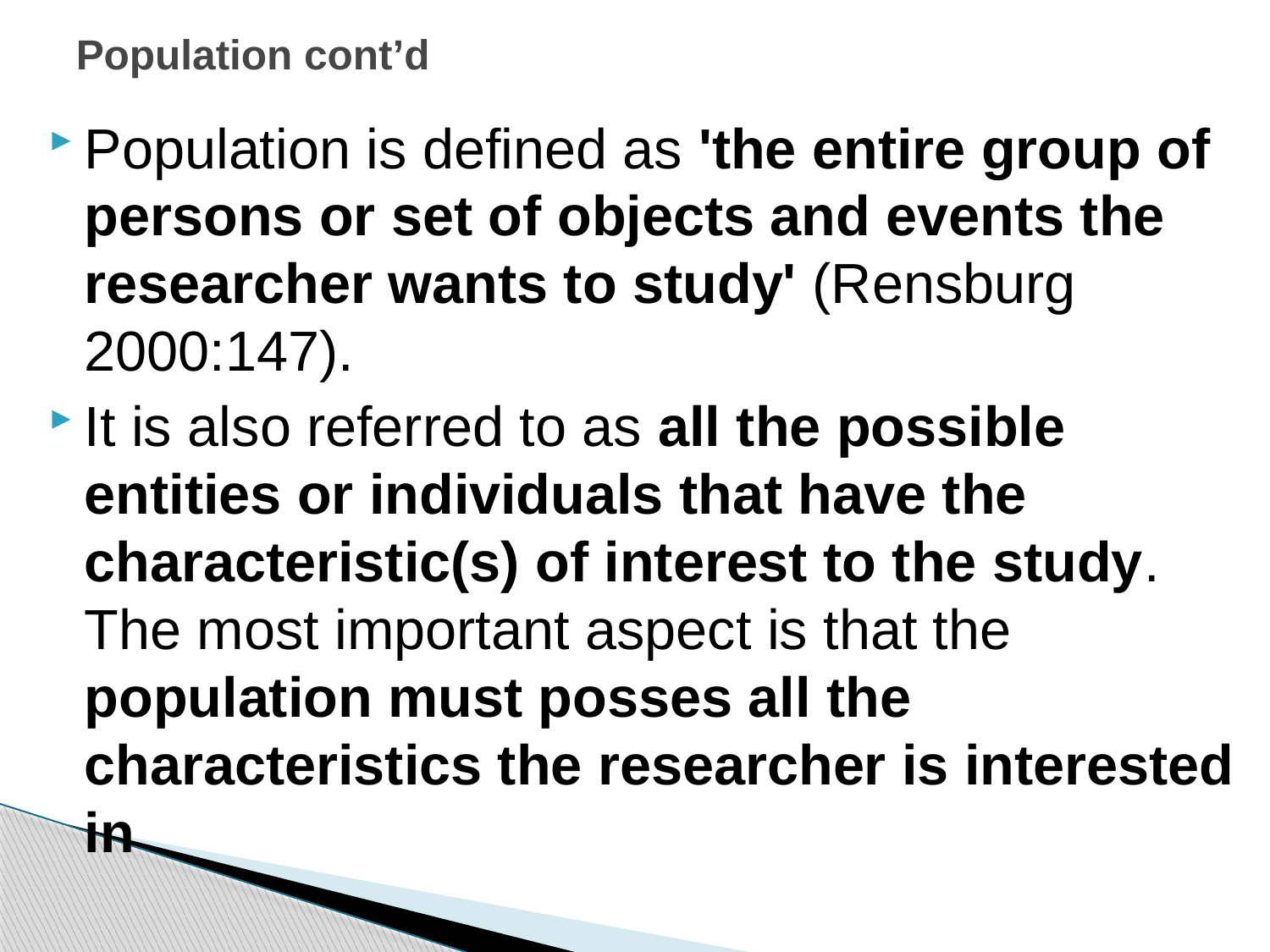

# Population cont’d
Population is defined as 'the entire group of persons or set of objects and events the researcher wants to study' (Rensburg 2000:147).
It is also referred to as all the possible entities or individuals that have the characteristic(s) of interest to the study. The most important aspect is that the population must posses all the characteristics the researcher is interested in